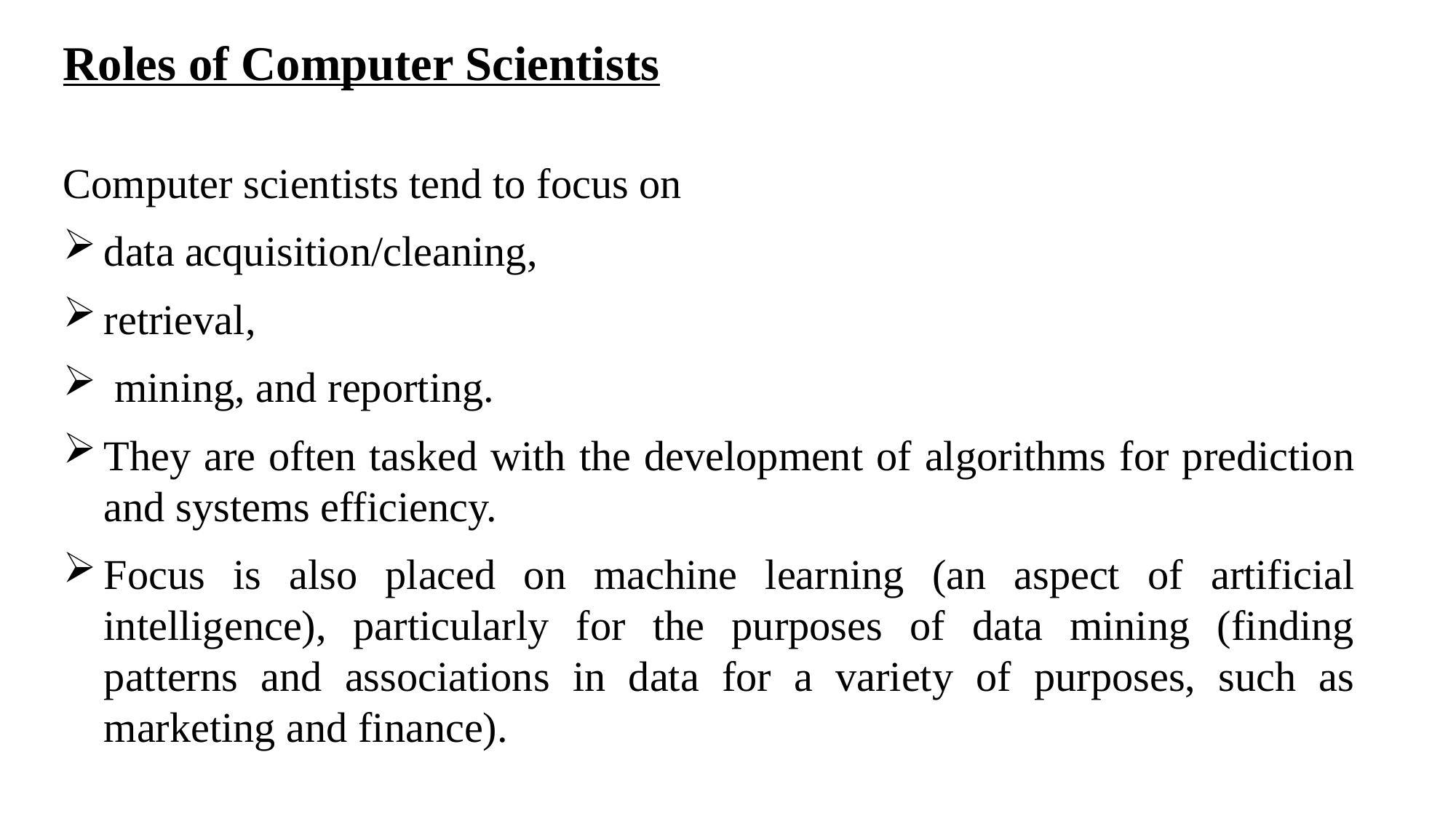

Roles of Computer Scientists

Computer scientists tend to focus on
data acquisition/cleaning,
retrieval,
 mining, and reporting.
They are often tasked with the development of algorithms for prediction and systems efficiency.
Focus is also placed on machine learning (an aspect of artificial intelligence), particularly for the purposes of data mining (finding patterns and associations in data for a variety of purposes, such as marketing and finance).